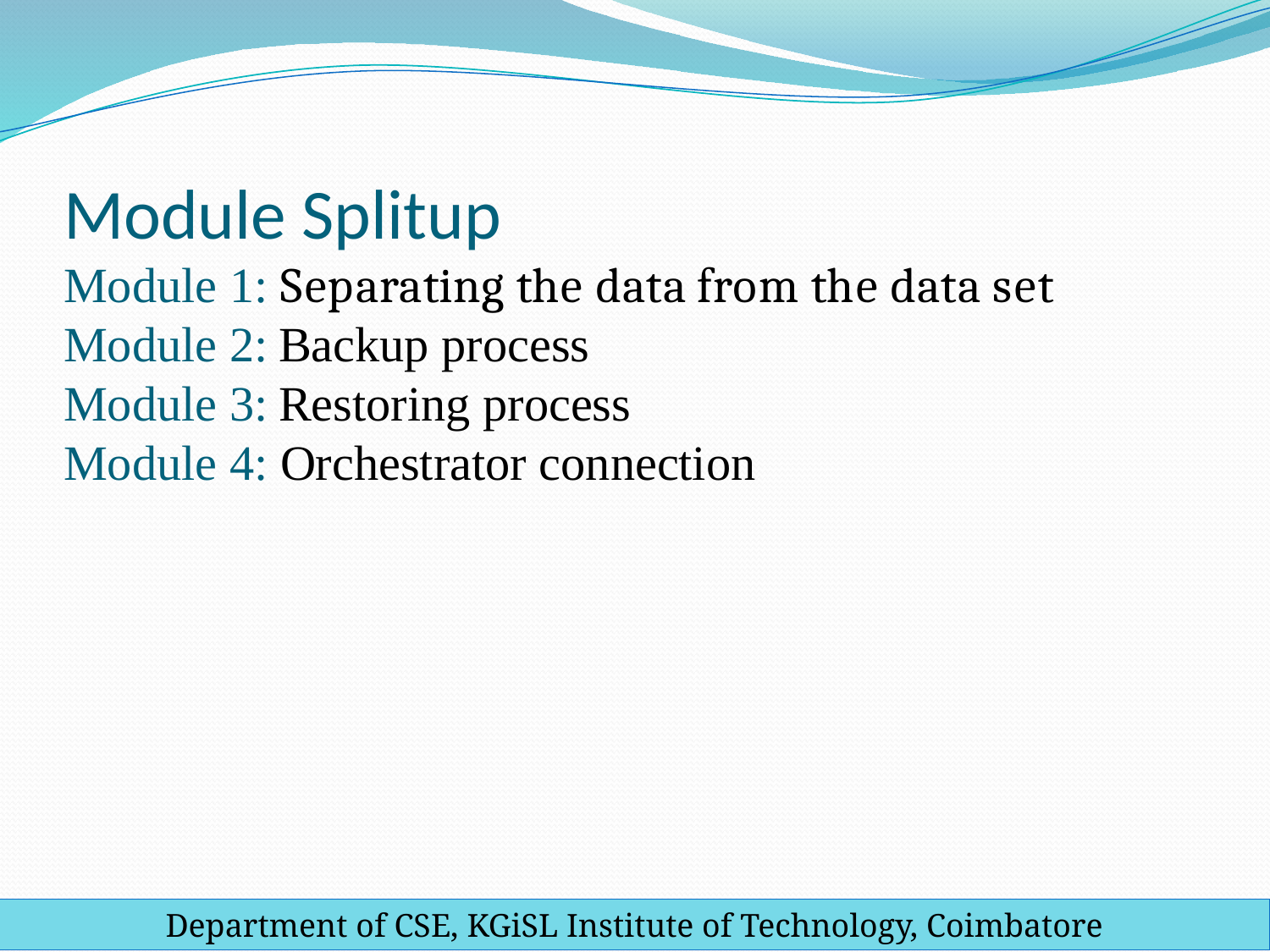

# Module Splitup Module 1: Separating the data from the data set Module 2: Backup process Module 3: Restoring process Module 4: Orchestrator connection
Department of CSE, KGiSL Institute of Technology, Coimbatore